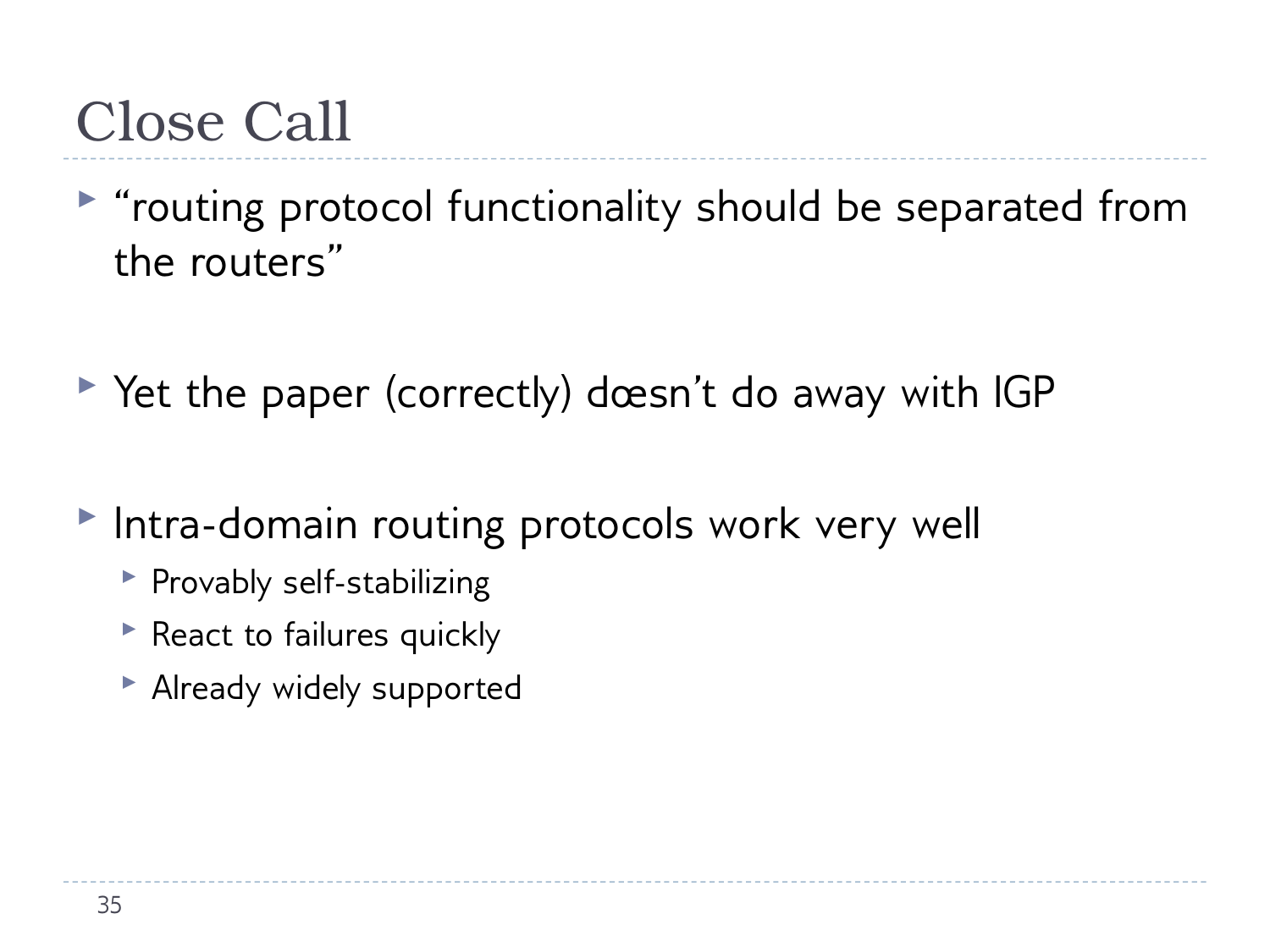

# Close Call
“routing protocol functionality should be separated from the routers”

Yet the paper (correctly) doesn’t do away with IGP

Intra-domain routing protocols work very well
Provably self-stabilizing
React to failures quickly
Already widely supported

35